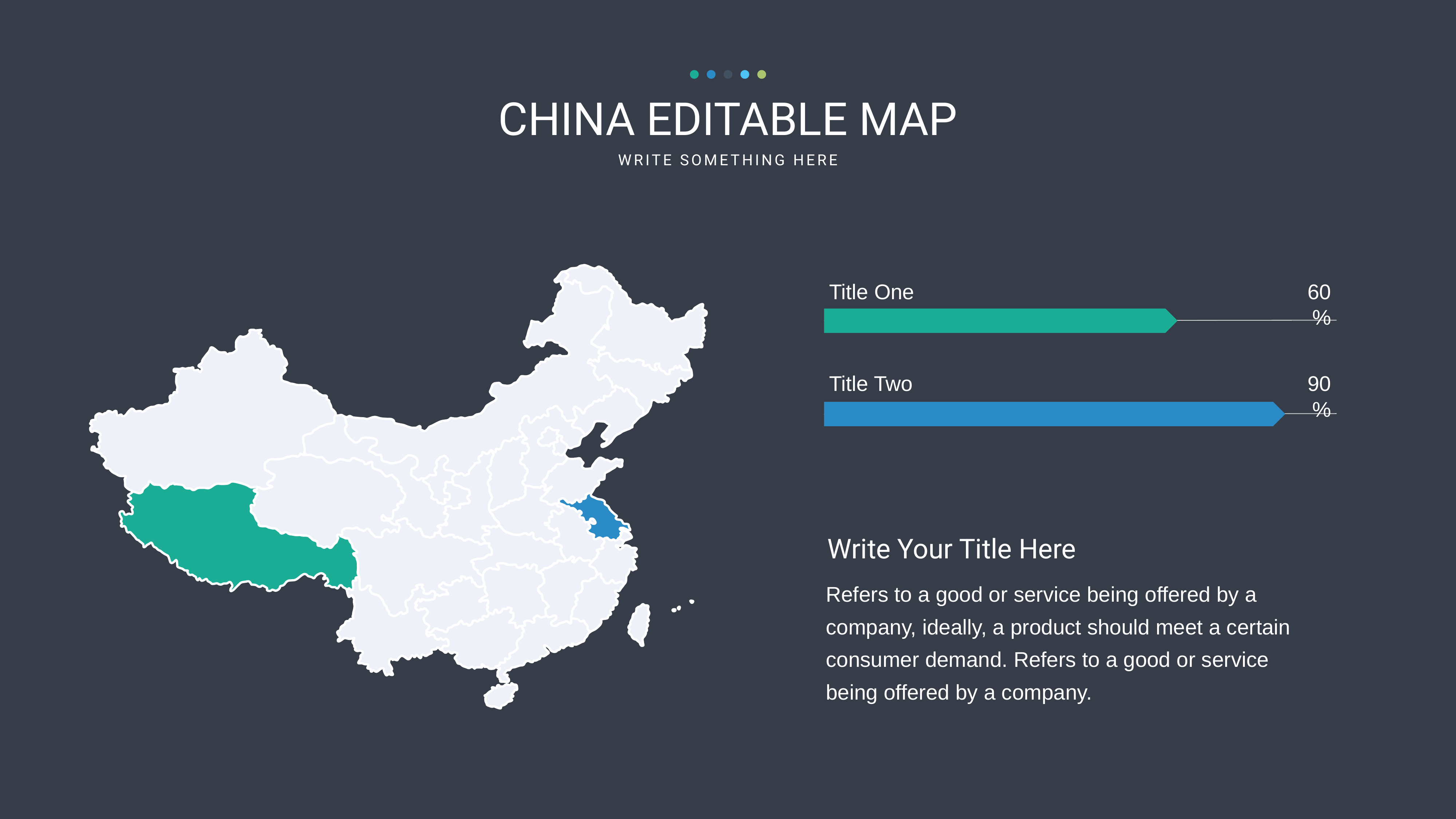

CHINA EDITABLE MAP
WRITE SOMETHING HERE

Title One
60%

Title Two
90%

Write Your Title Here
Refers to a good or service being offered by a company, ideally, a product should meet a certain consumer demand. Refers to a good or service being offered by a company.